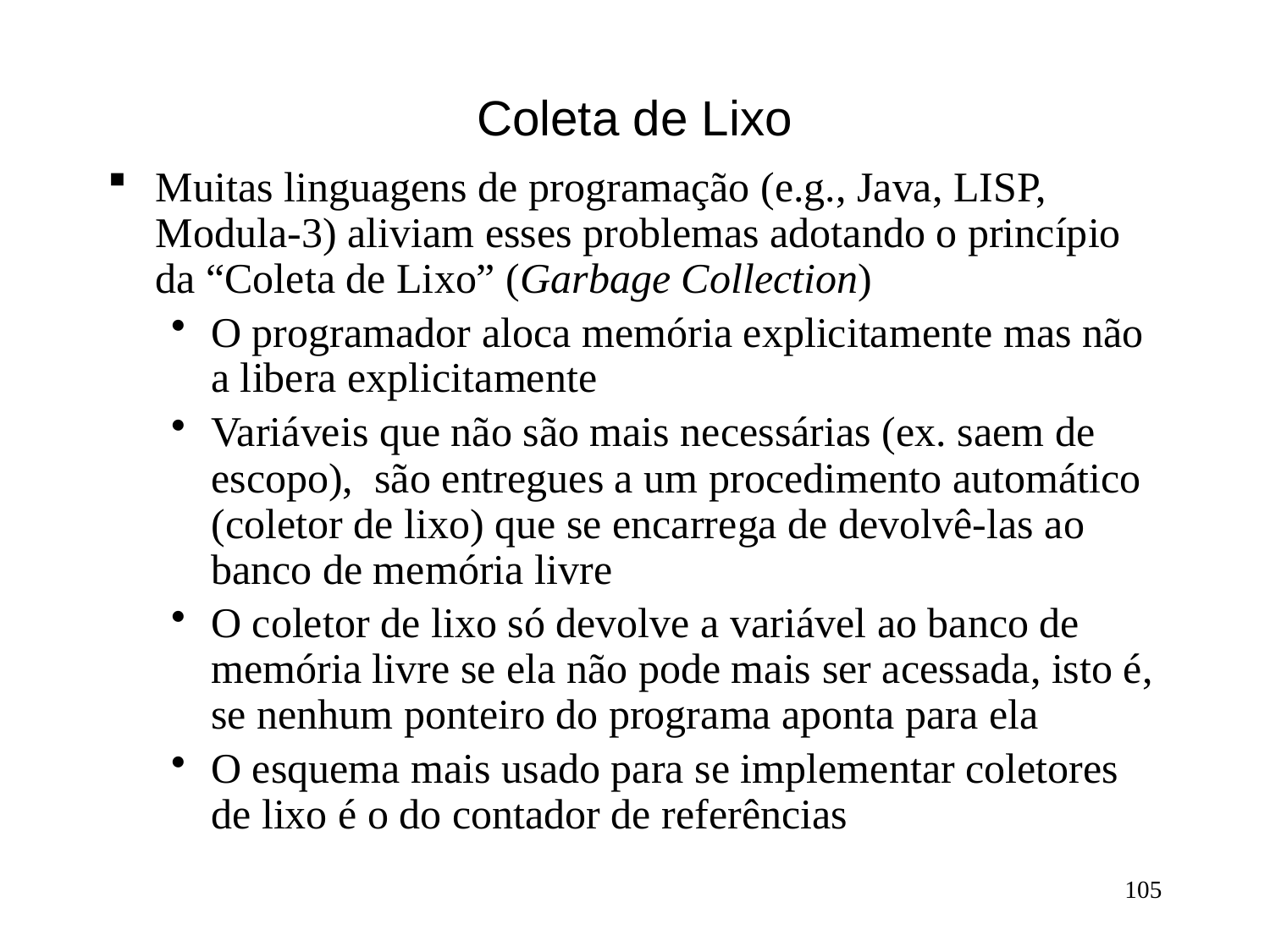

# Coleta de Lixo
Muitas linguagens de programação (e.g., Java, LISP, Modula-3) aliviam esses problemas adotando o princípio da “Coleta de Lixo” (Garbage Collection)
O programador aloca memória explicitamente mas não a libera explicitamente
Variáveis que não são mais necessárias (ex. saem de escopo),  são entregues a um procedimento automático (coletor de lixo) que se encarrega de devolvê-las ao banco de memória livre
O coletor de lixo só devolve a variável ao banco de memória livre se ela não pode mais ser acessada, isto é, se nenhum ponteiro do programa aponta para ela
O esquema mais usado para se implementar coletores de lixo é o do contador de referências
105